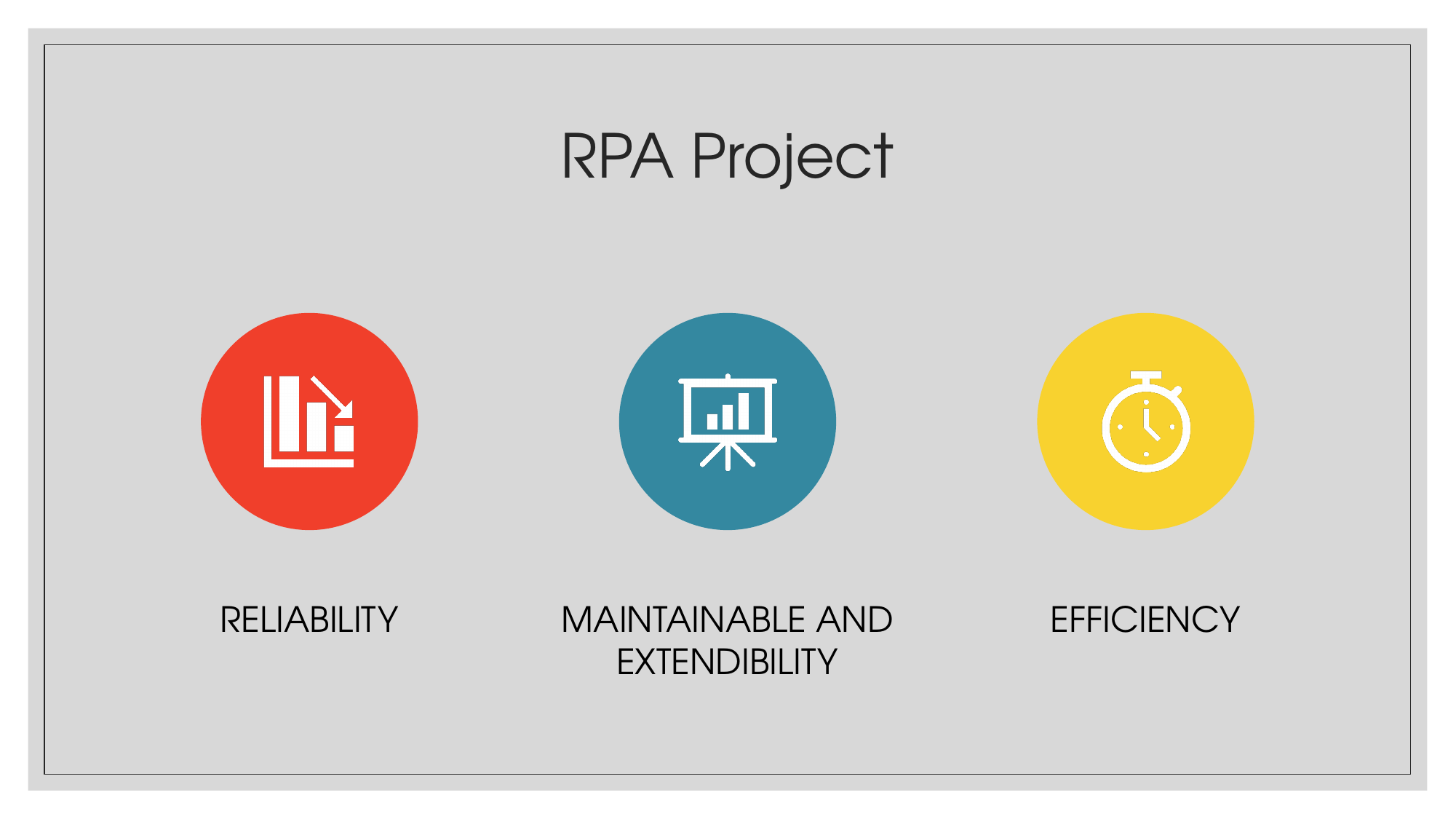

# RPA Project
reliability
Maintainable and extendibility
efficiency